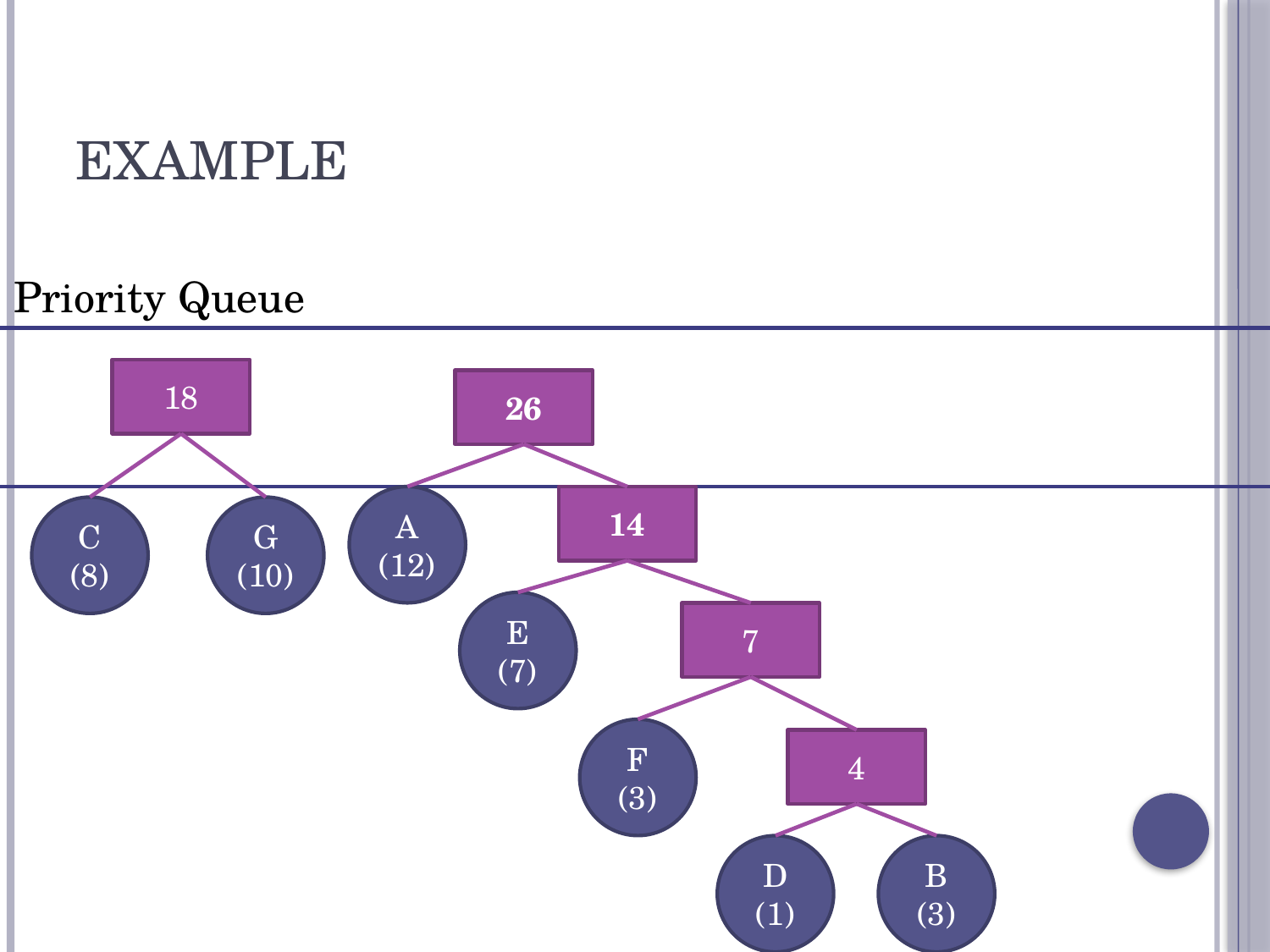

# Example
Priority Queue
18
C
(8)
G
(10)
26
A
(12)
14
E
(7)
7
F
(3)
4
D
(1)
B
(3)